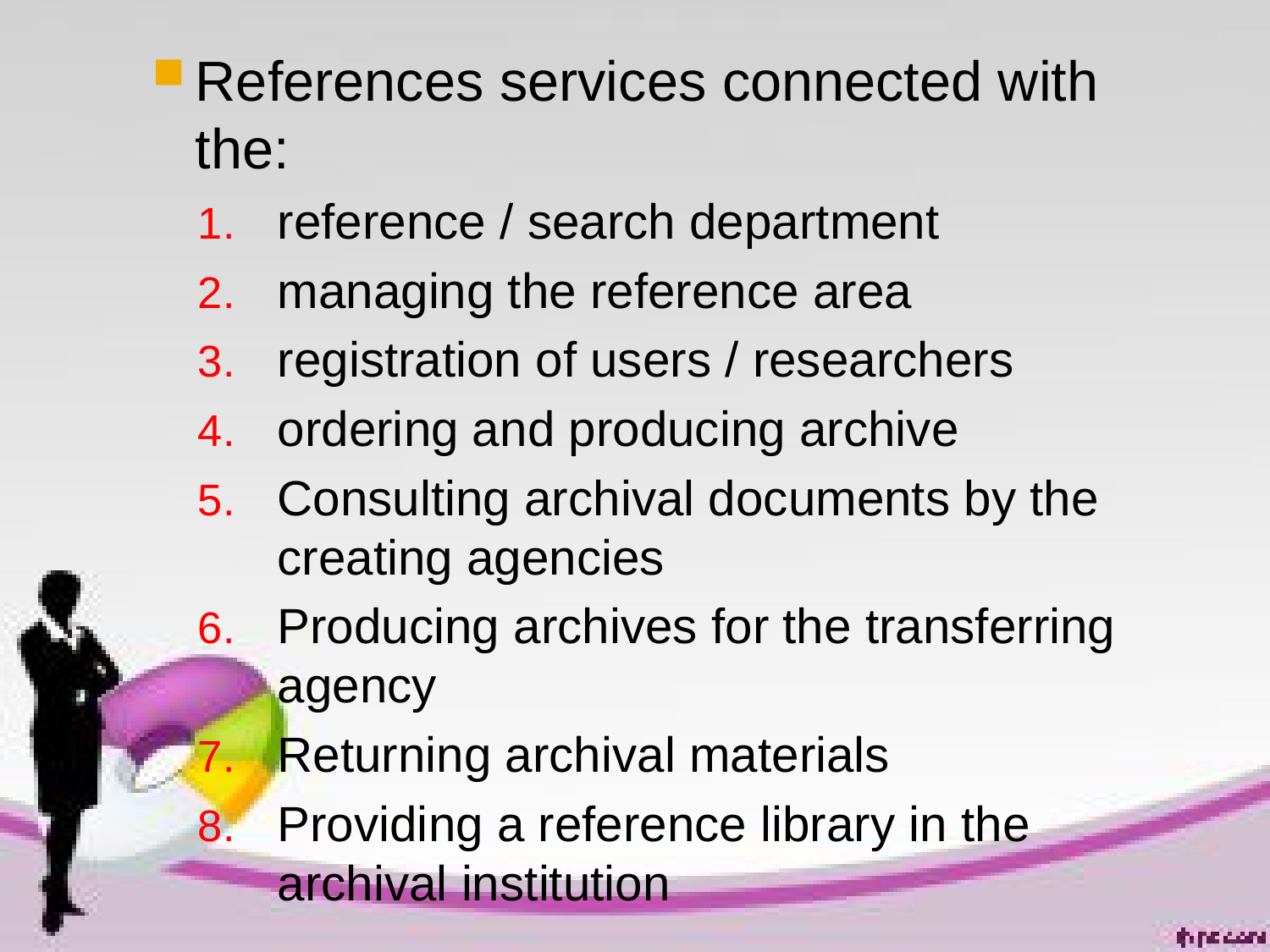

References services connected with the:
reference / search department
managing the reference area
registration of users / researchers
ordering and producing archive
Consulting archival documents by the creating agencies
Producing archives for the transferring agency
Returning archival materials
Providing a reference library in the archival institution